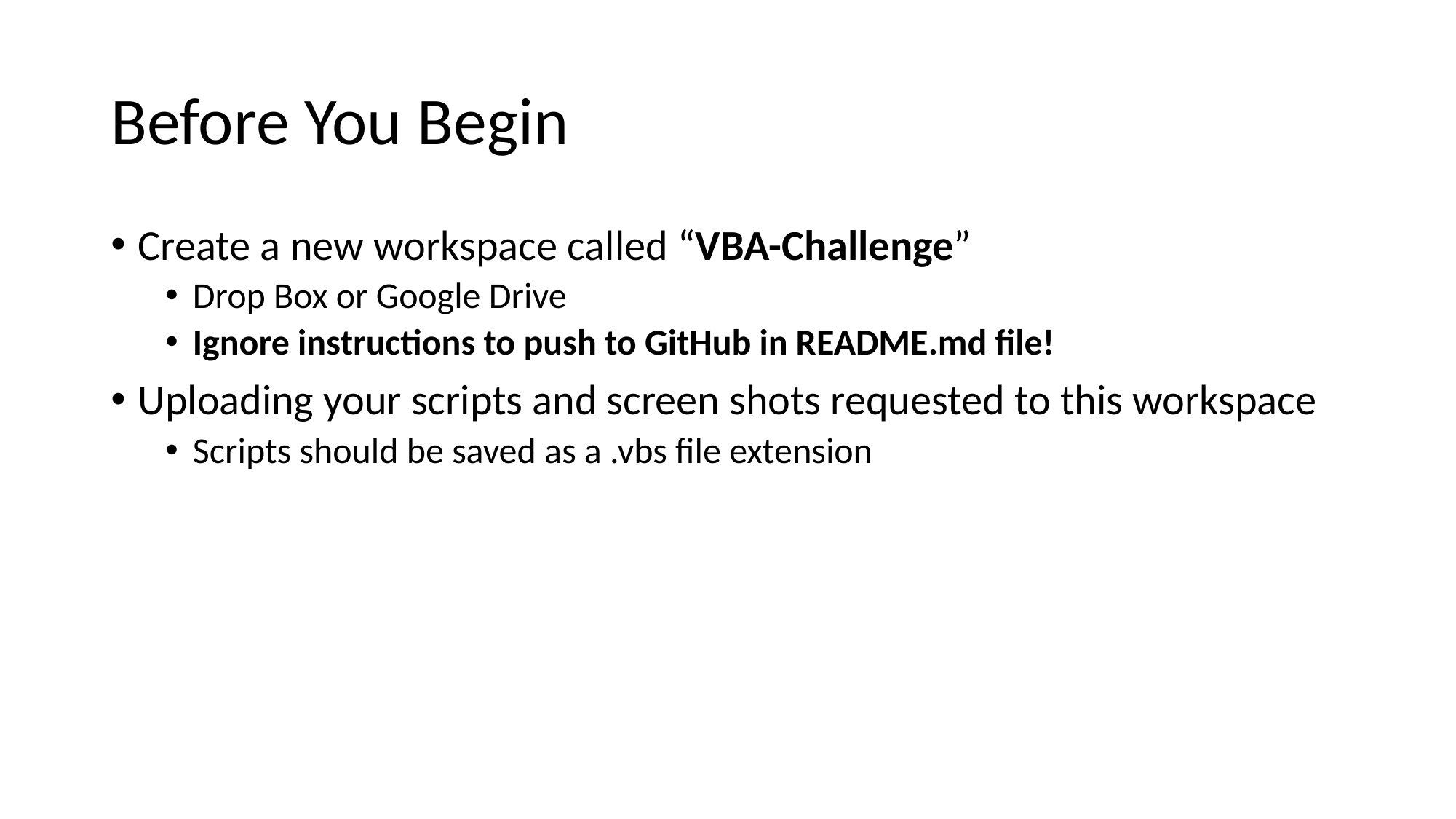

# Before You Begin
Create a new workspace called “VBA-Challenge”
Drop Box or Google Drive
Ignore instructions to push to GitHub in README.md file!
Uploading your scripts and screen shots requested to this workspace
Scripts should be saved as a .vbs file extension